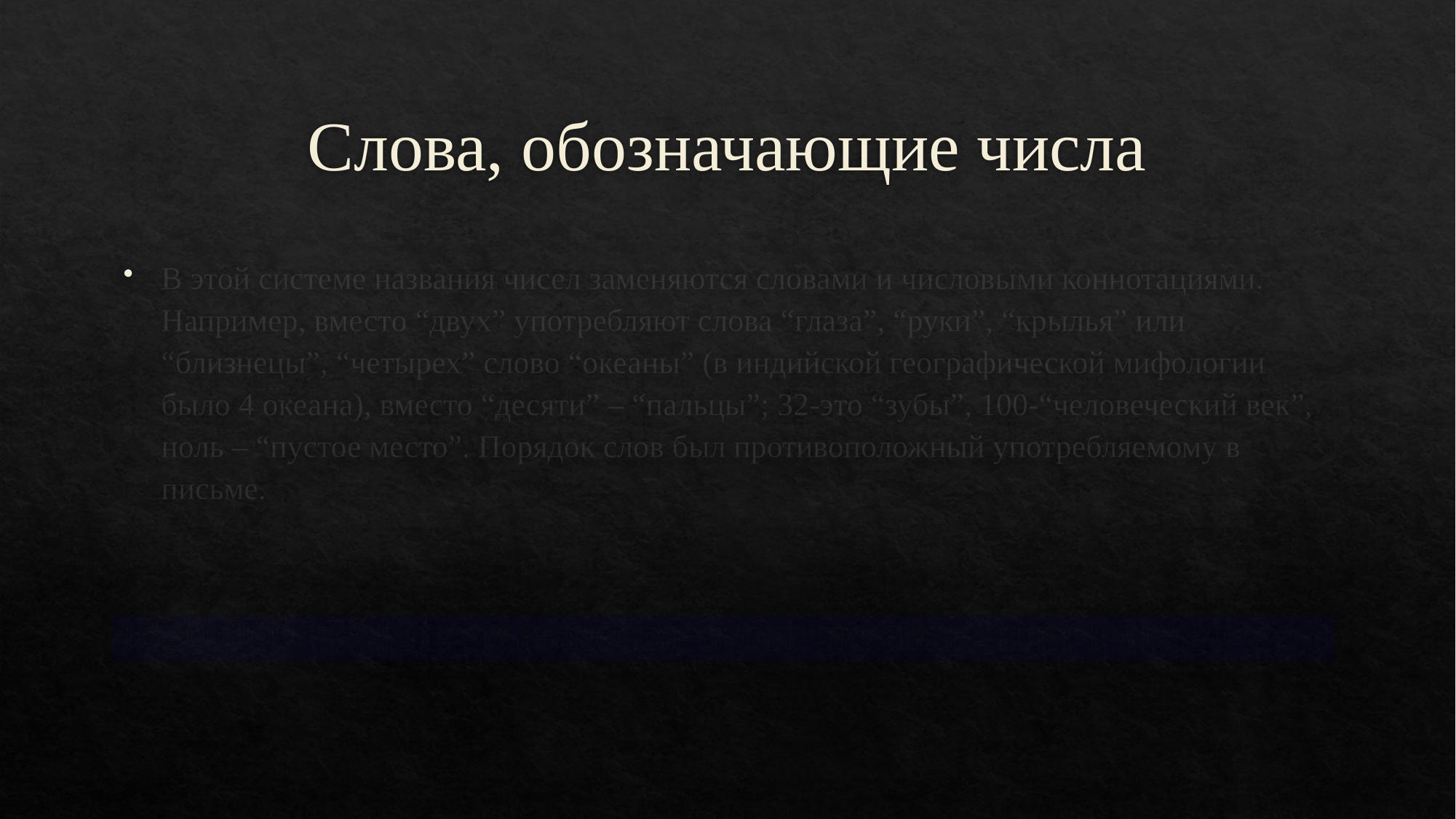

# Слова, обозначающие числа
В этой системе названия чисел заменяются словами и числовыми коннотациями. Например, вместо “двух” употребляют слова “глаза”, “руки”, “крылья” или “близнецы”, “четырех” слово “океаны” (в индийской географической мифологии было 4 океана), вместо “десяти” – “пальцы”; 32-это “зубы”, 100-“человеческий век”, ноль – “пустое место”. Порядок слов был противоположный употребляемому в письме.
4320 000 = “4 пустые места-зубы-океаны” или 0-0-0-0-32-4